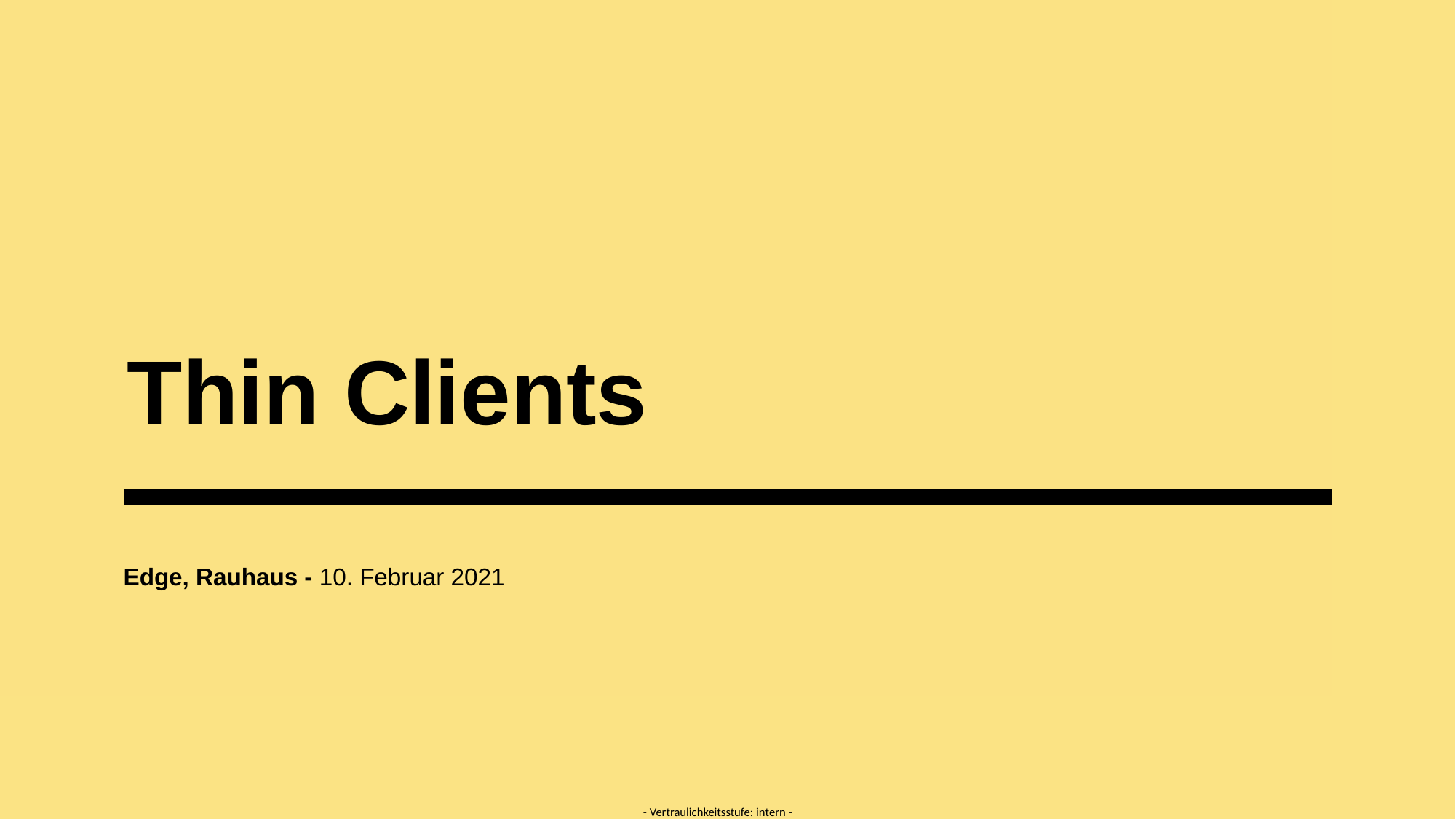

# Thin Clients
Edge, Rauhaus - 10. Februar 2021